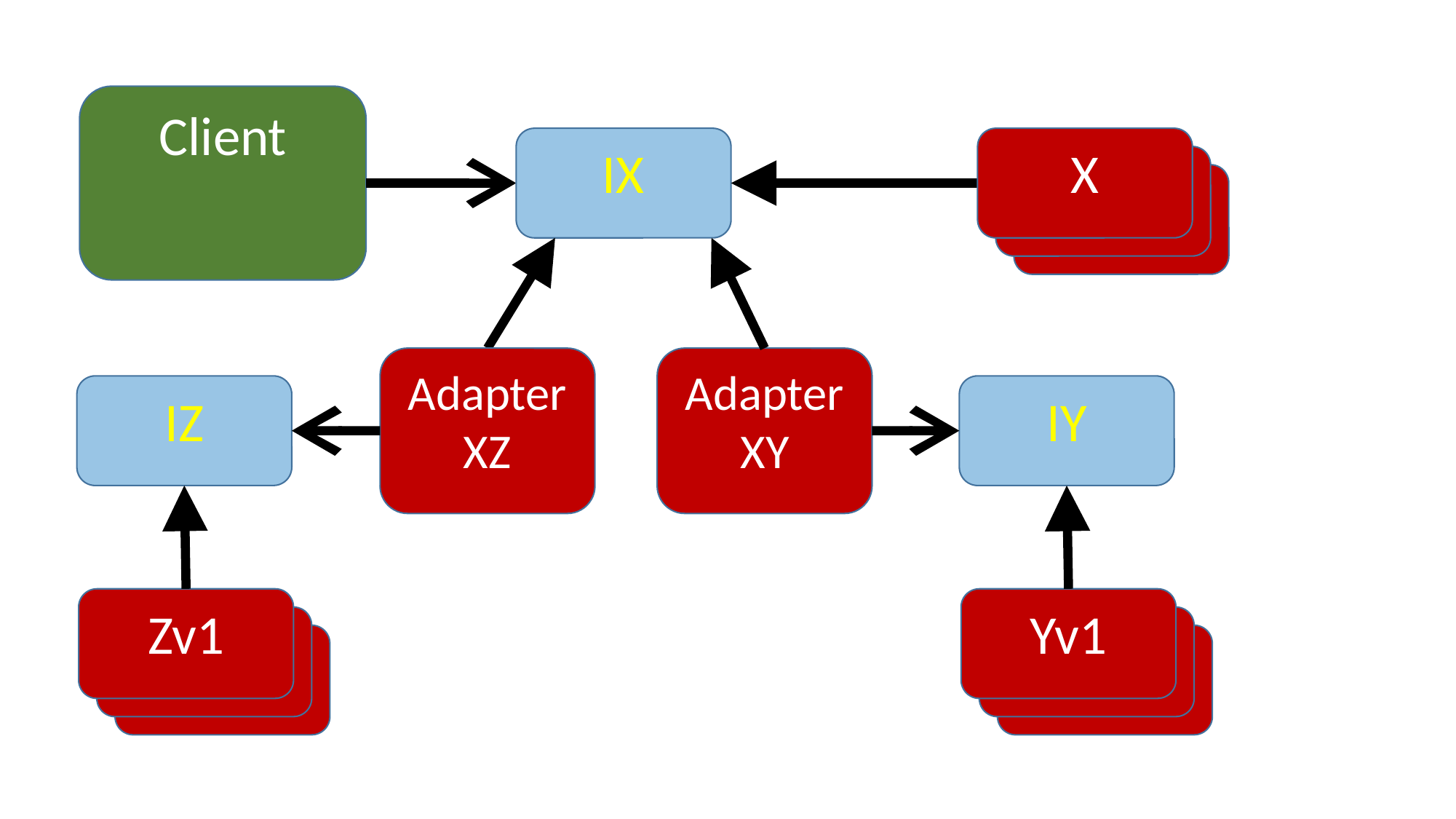

Client
IX
X

AdapterXZ
AdapterXY
IZ
IY
Zv1
Yv1